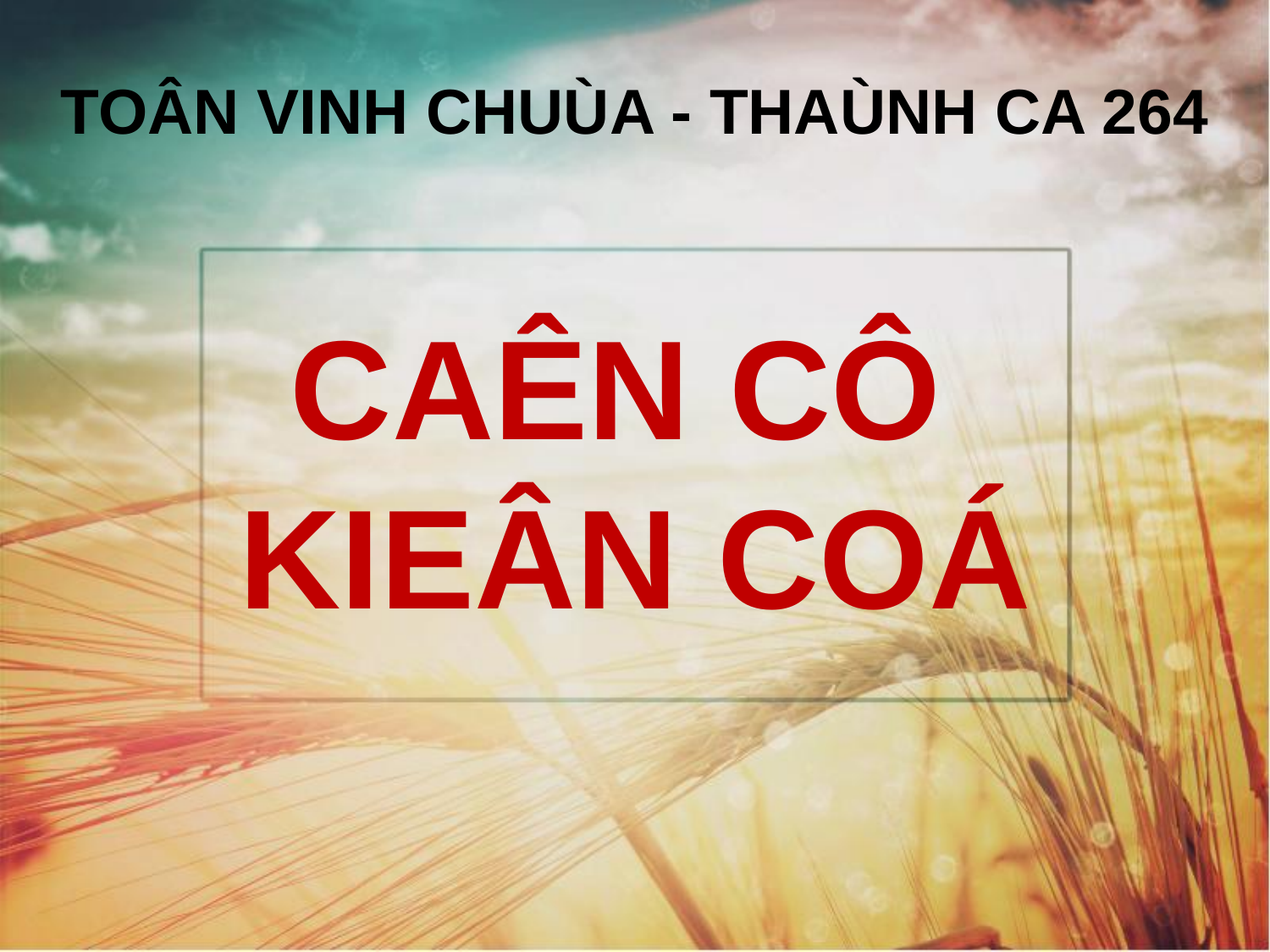

TOÂN VINH CHUÙA - THAÙNH CA 264
CAÊN CÔ
KIEÂN COÁ